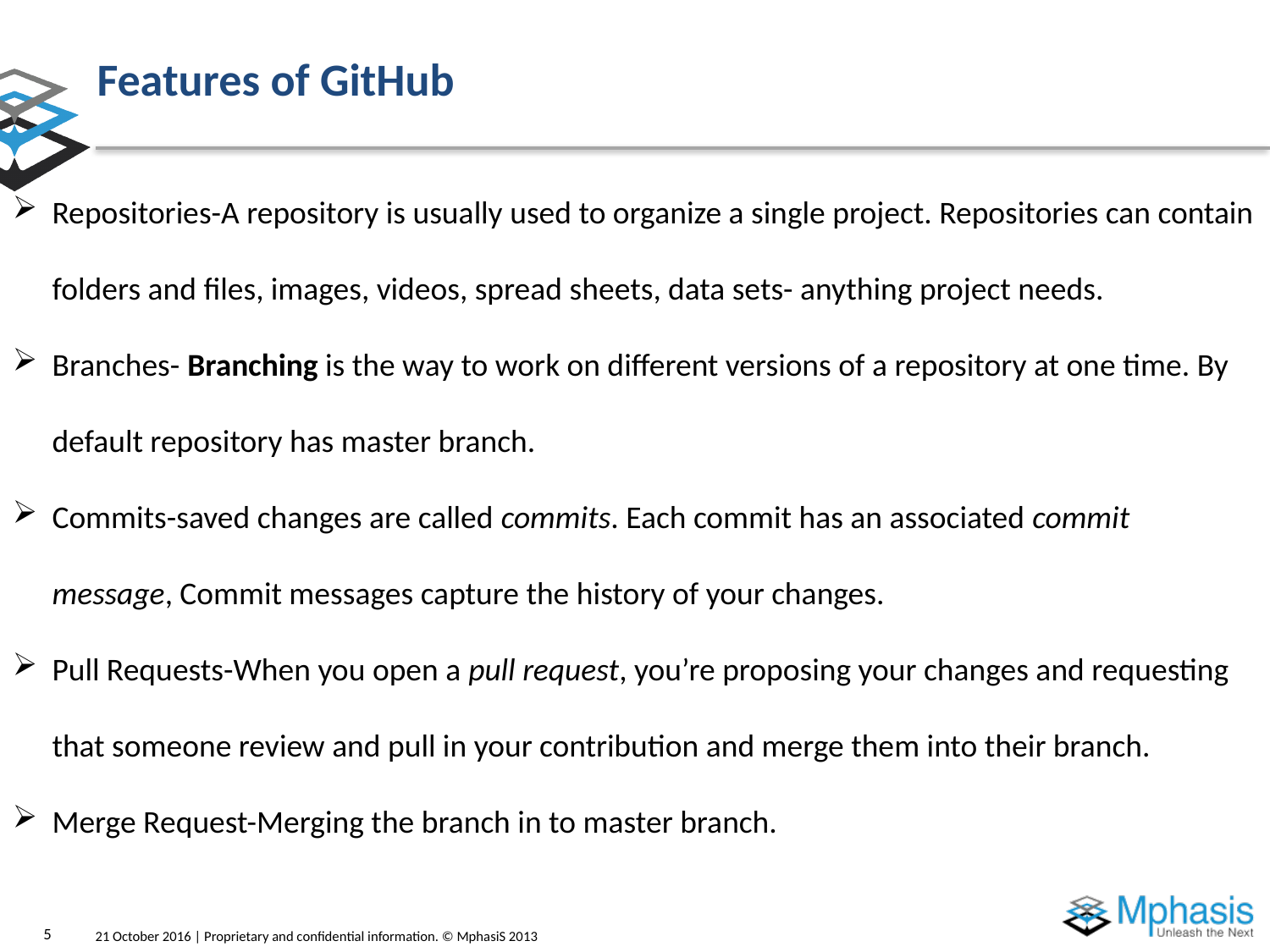

# Features of GitHub
Repositories-A repository is usually used to organize a single project. Repositories can contain folders and files, images, videos, spread sheets, data sets- anything project needs.
Branches- Branching is the way to work on different versions of a repository at one time. By default repository has master branch.
Commits-saved changes are called commits. Each commit has an associated commit message, Commit messages capture the history of your changes.
Pull Requests-When you open a pull request, you’re proposing your changes and requesting that someone review and pull in your contribution and merge them into their branch.
Merge Request-Merging the branch in to master branch.